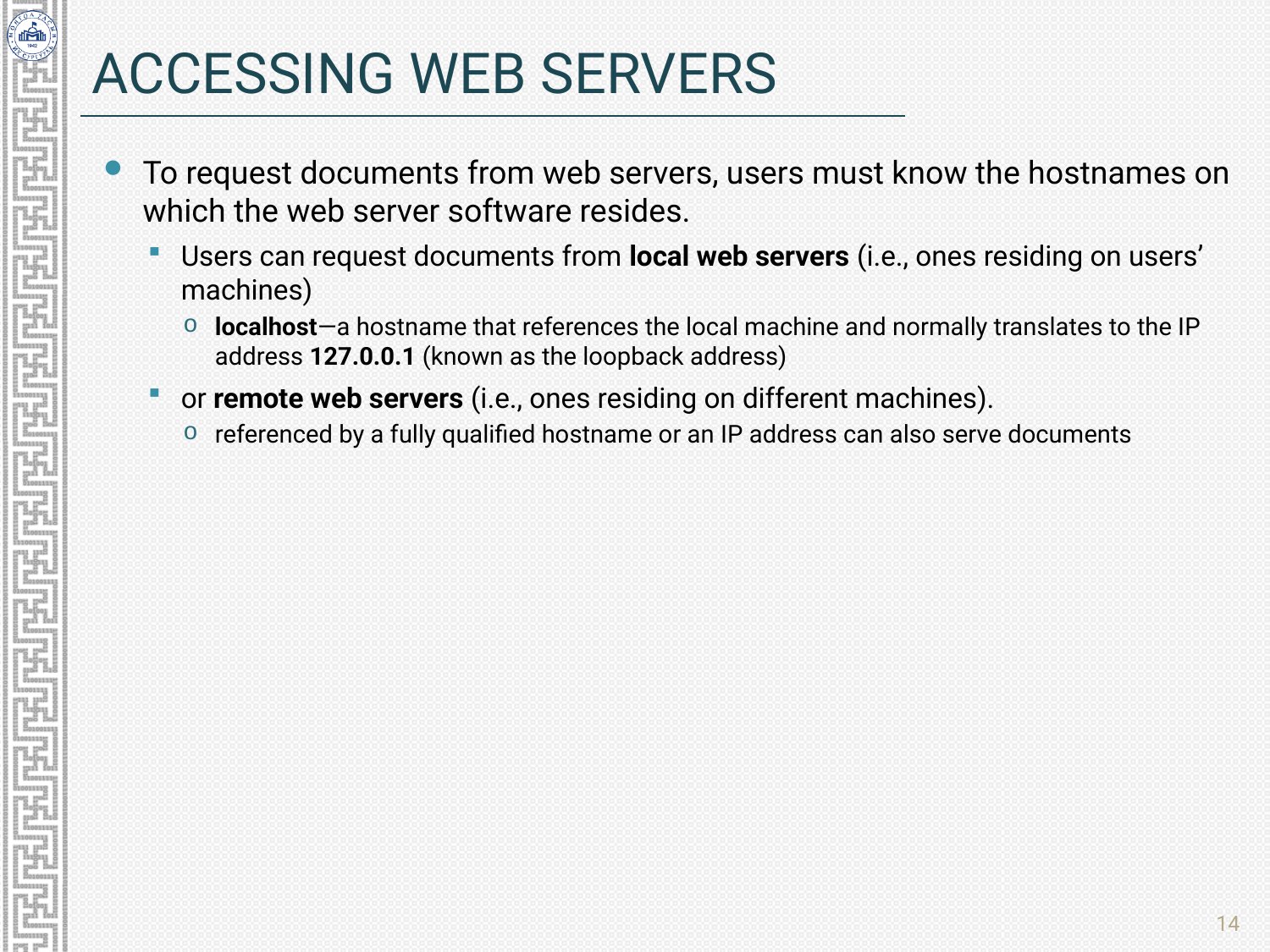

# Accessing Web Servers
To request documents from web servers, users must know the hostnames on which the web server software resides.
Users can request documents from local web servers (i.e., ones residing on users’ machines)
localhost—a hostname that references the local machine and normally translates to the IP address 127.0.0.1 (known as the loopback address)
or remote web servers (i.e., ones residing on different machines).
referenced by a fully qualified hostname or an IP address can also serve documents
14